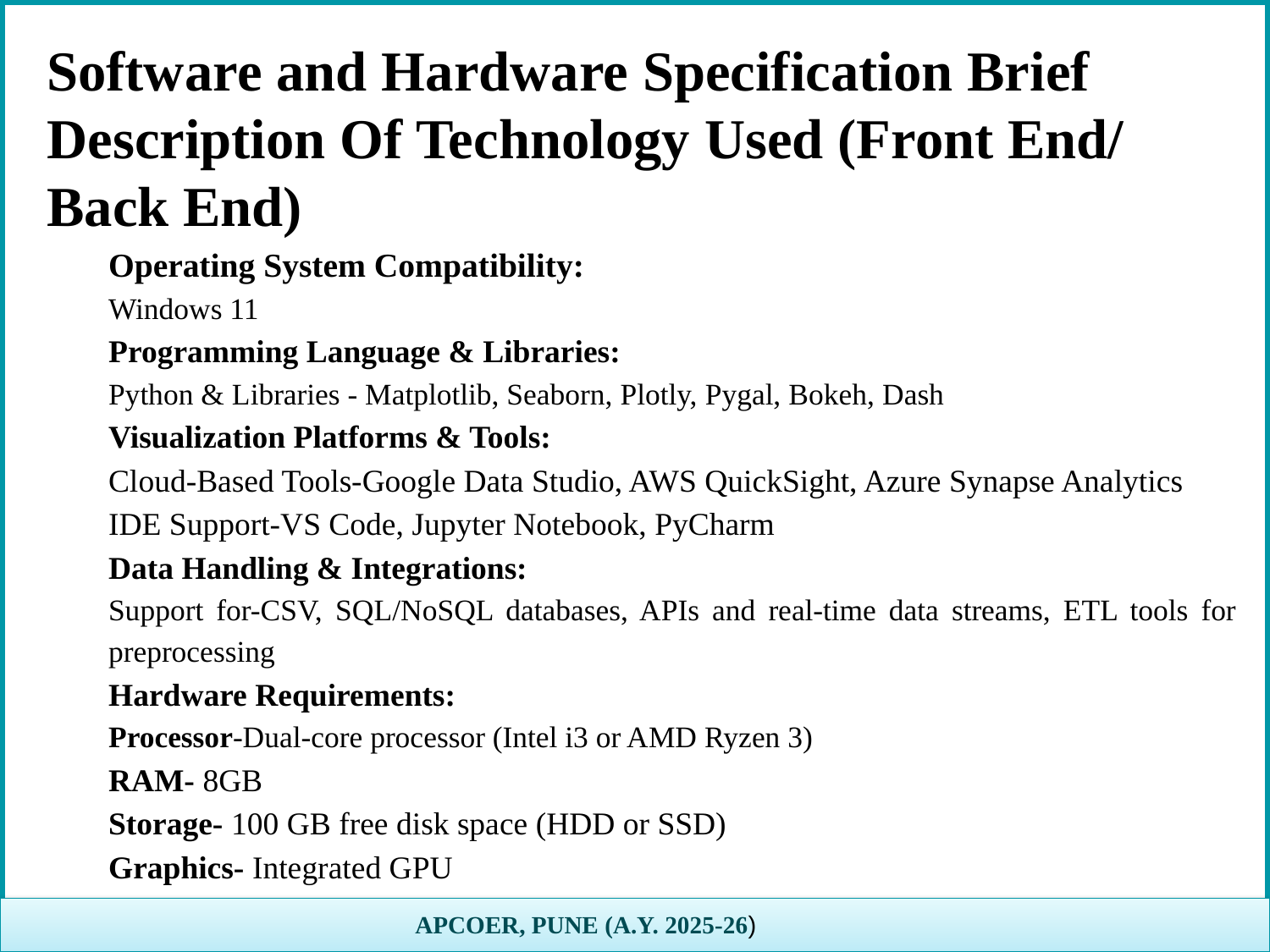

APCOER, PUNE (A.Y. 2025-26)
# Software and Hardware Specification Brief Description Of Technology Used (Front End/ Back End)
Operating System Compatibility:
Windows 11
Programming Language & Libraries:
Python & Libraries - Matplotlib, Seaborn, Plotly, Pygal, Bokeh, Dash
Visualization Platforms & Tools:
Cloud-Based Tools-Google Data Studio, AWS QuickSight, Azure Synapse Analytics
IDE Support-VS Code, Jupyter Notebook, PyCharm
Data Handling & Integrations:
Support for-CSV, SQL/NoSQL databases, APIs and real-time data streams, ETL tools for preprocessing
Hardware Requirements:
Processor-Dual-core processor (Intel i3 or AMD Ryzen 3)
RAM- 8GB
Storage- 100 GB free disk space (HDD or SSD)
Graphics- Integrated GPU